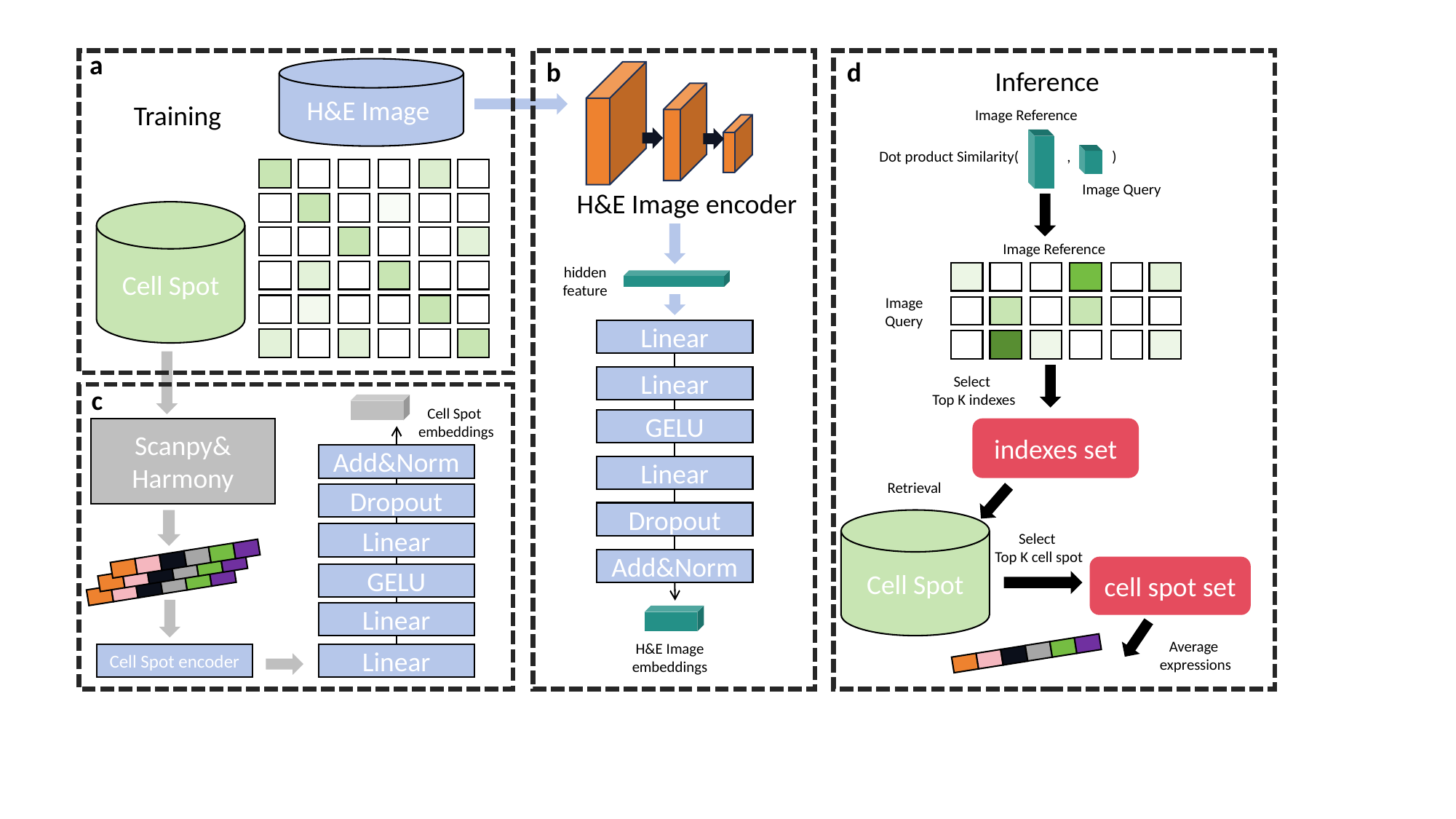

a
b
d

H&E Image
Inference

Training
Image Reference

Dot product Similarity(              ,            )

Image Query
H&E Image encoder

Cell Spot

Image Reference
hidden feature

Image
Query

Linear

Select
Top K indexes
Linear

c

Cell Spot
embeddings
GELU
Scanpy&
Harmony
indexes set
Add&Norm
Linear
Retrieval
Dropout

Dropout
Cell Spot

Linear
Select
Top K cell spot

Add&Norm
cell spot set
GELU

Linear

Average
expressions
H&E Image
embeddings

Cell Spot encoder
Linear